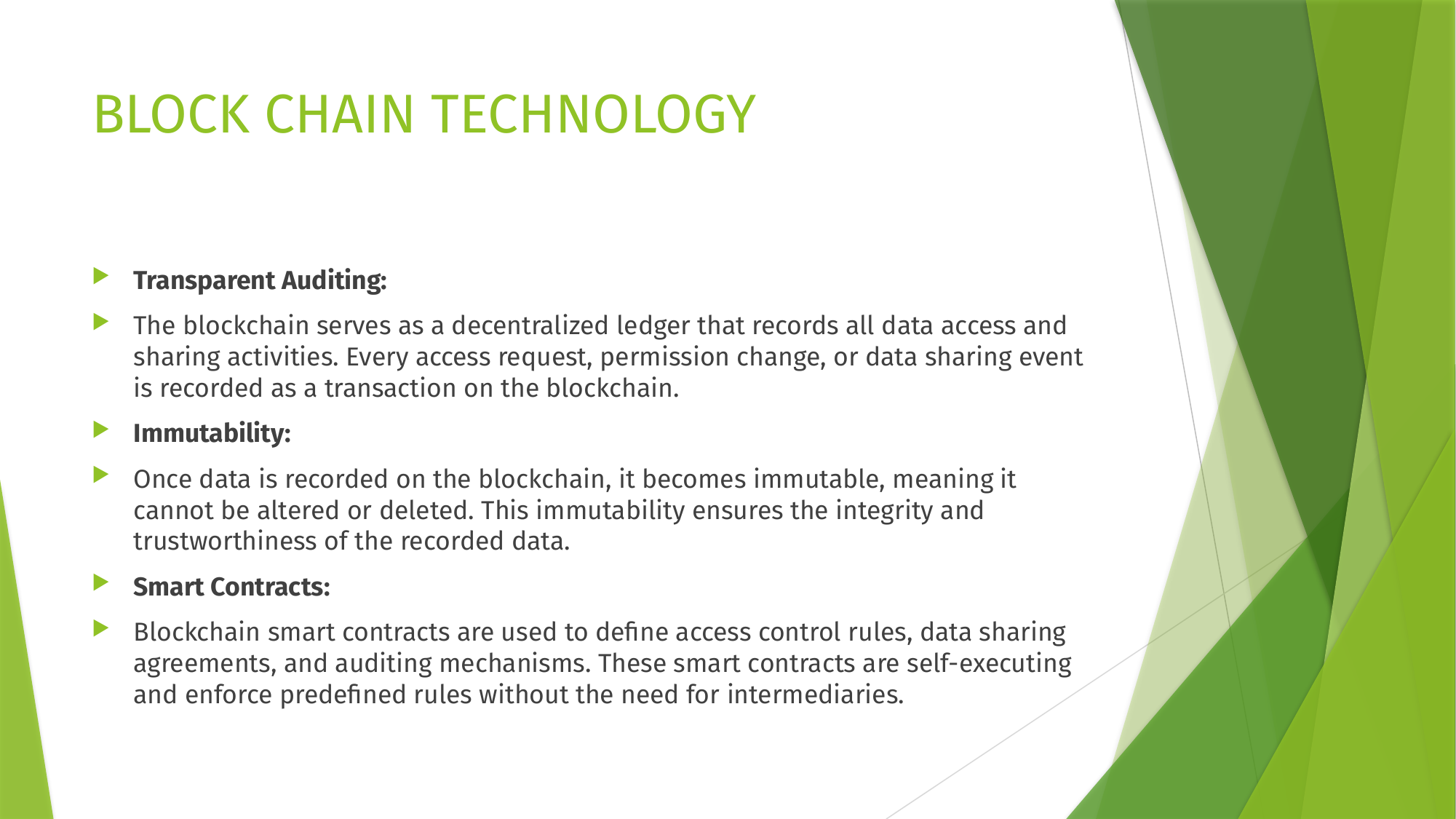

# BLOCK CHAIN TECHNOLOGY
Transparent Auditing:
The blockchain serves as a decentralized ledger that records all data access and sharing activities. Every access request, permission change, or data sharing event is recorded as a transaction on the blockchain.
Immutability:
Once data is recorded on the blockchain, it becomes immutable, meaning it cannot be altered or deleted. This immutability ensures the integrity and trustworthiness of the recorded data.
Smart Contracts:
Blockchain smart contracts are used to define access control rules, data sharing agreements, and auditing mechanisms. These smart contracts are self-executing and enforce predefined rules without the need for intermediaries.